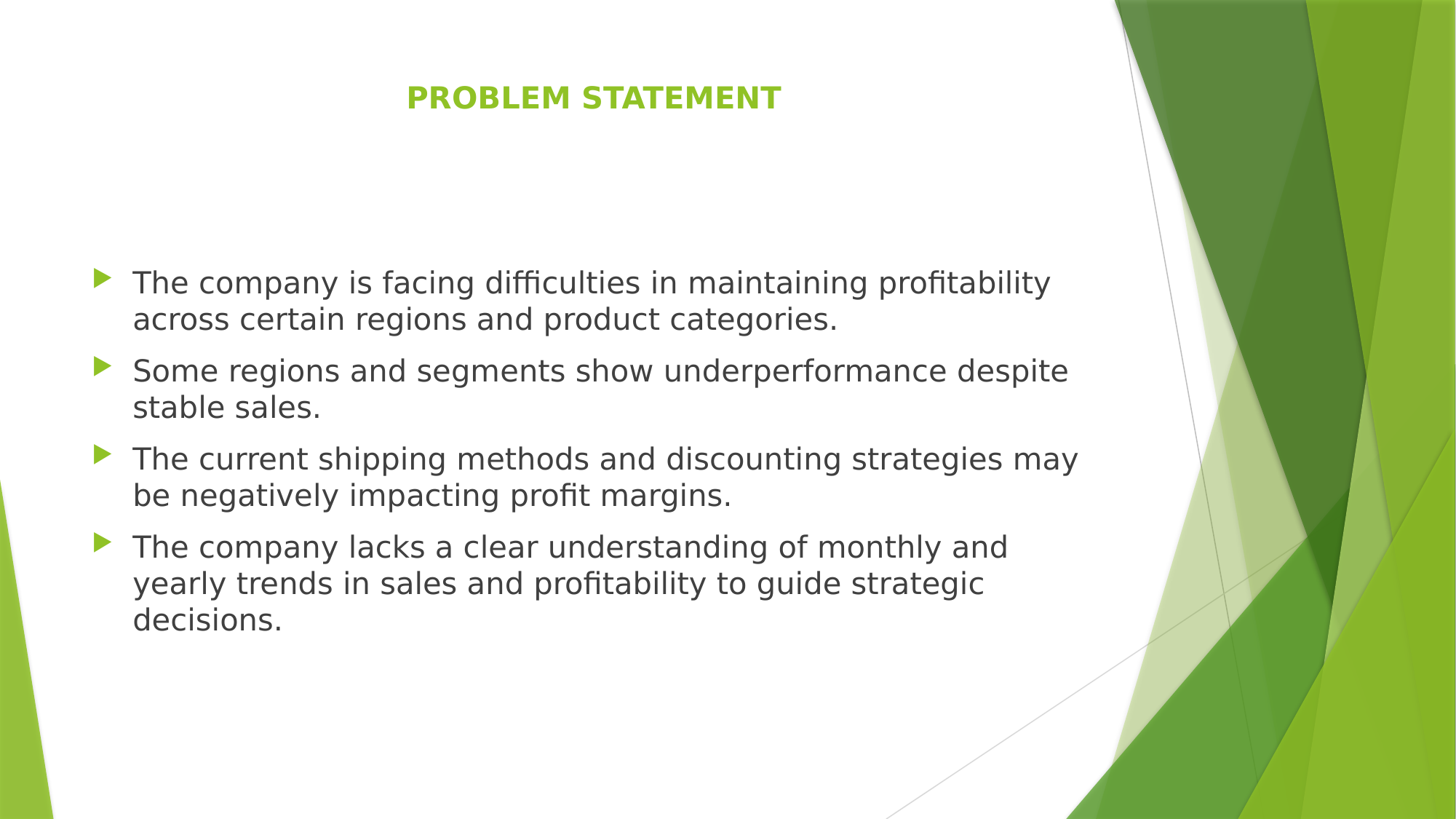

# PROBLEM STATEMENT
The company is facing difficulties in maintaining profitability across certain regions and product categories.
Some regions and segments show underperformance despite stable sales.
The current shipping methods and discounting strategies may be negatively impacting profit margins.
The company lacks a clear understanding of monthly and yearly trends in sales and profitability to guide strategic decisions.